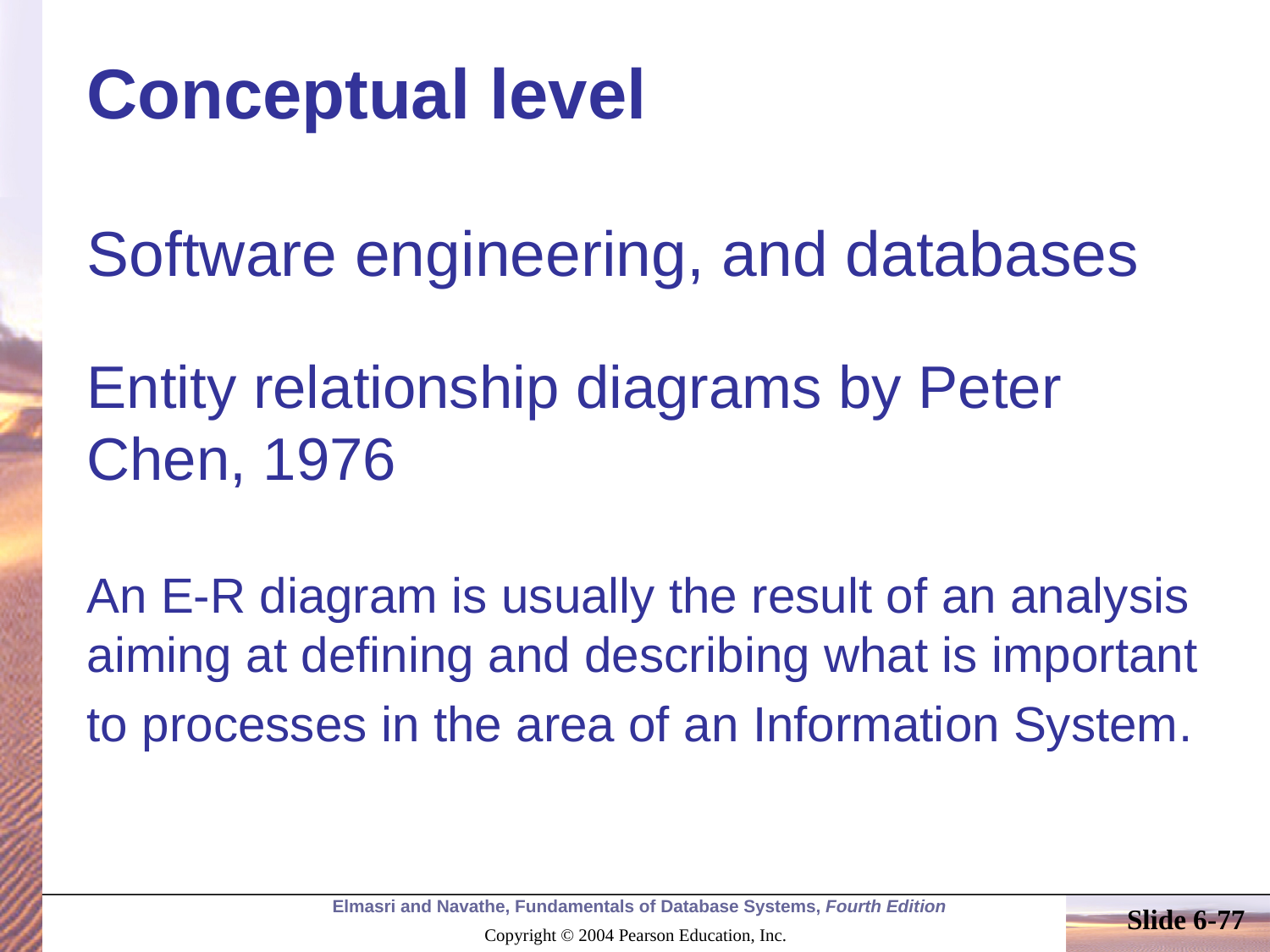

# Conceptual level
Software engineering, and databases

Entity relationship diagrams by Peter Chen, 1976

An E-R diagram is usually the result of an analysis aiming at defining and describing what is important to processes in the area of an Information System.
Slide 6-77